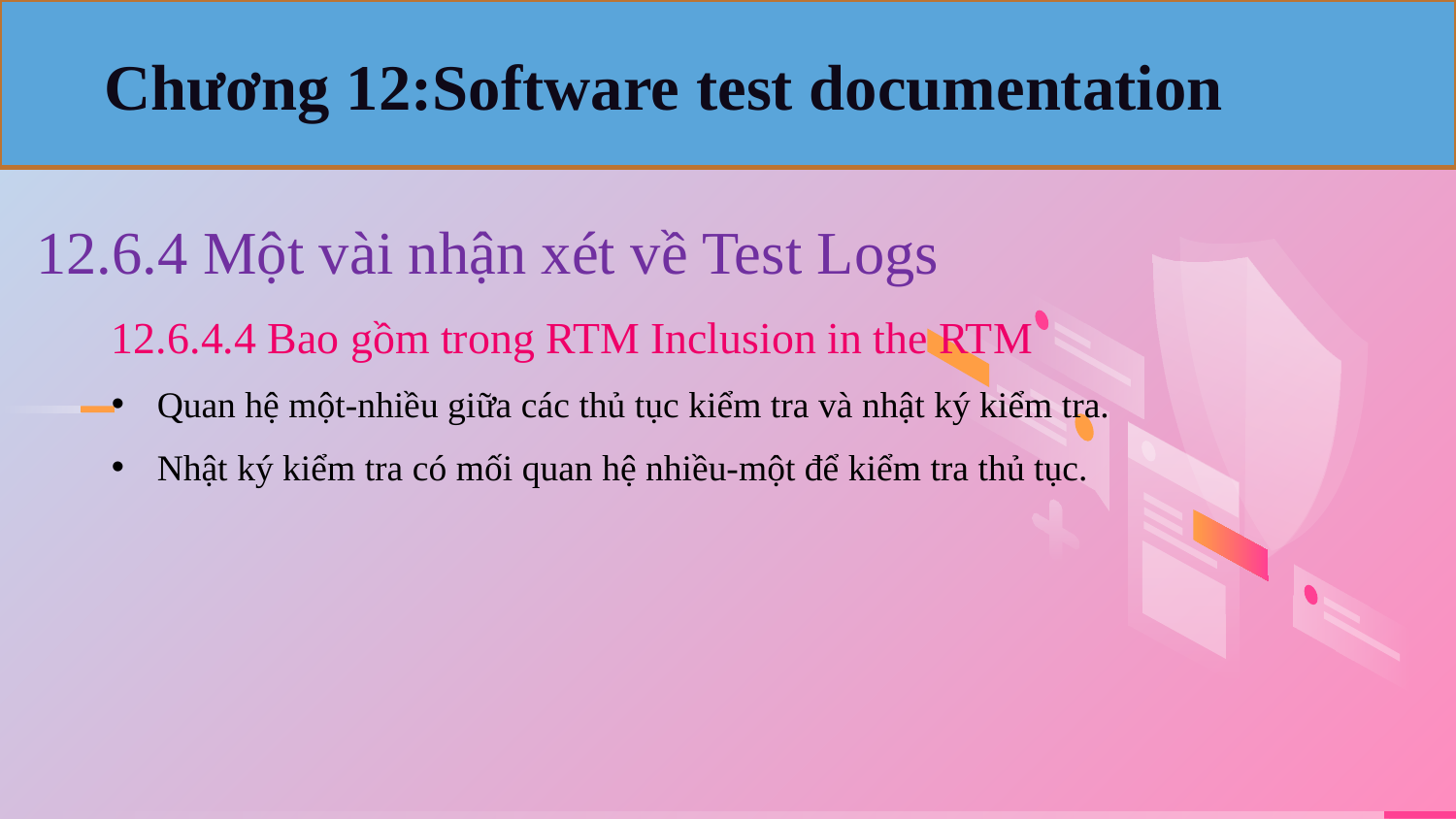

Chương 12:Software test documentation
#
12.6.4 Một vài nhận xét về Test Logs

12.6.4.4 Bao gồm trong RTM Inclusion in the RTM
Quan hệ một-nhiều giữa các thủ tục kiểm tra và nhật ký kiểm tra.
Nhật ký kiểm tra có mối quan hệ nhiều-một để kiểm tra thủ tục.